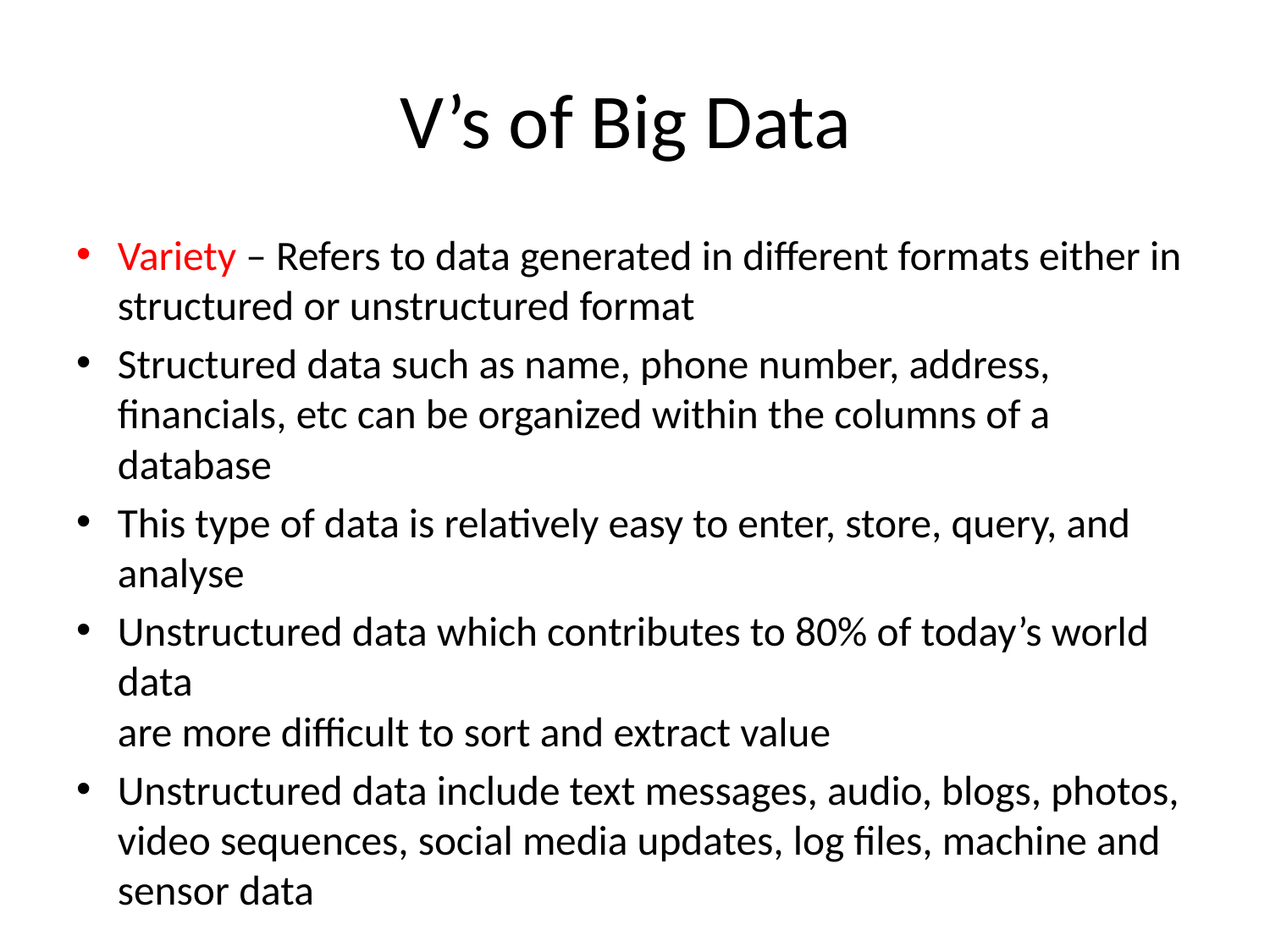

# V’s of Big Data
Variety – Refers to data generated in different formats either in structured or unstructured format
Structured data such as name, phone number, address, financials, etc can be organized within the columns of a database
This type of data is relatively easy to enter, store, query, and analyse
Unstructured data which contributes to 80% of today’s world data
are more difficult to sort and extract value
Unstructured data include text messages, audio, blogs, photos, video sequences, social media updates, log files, machine and sensor data